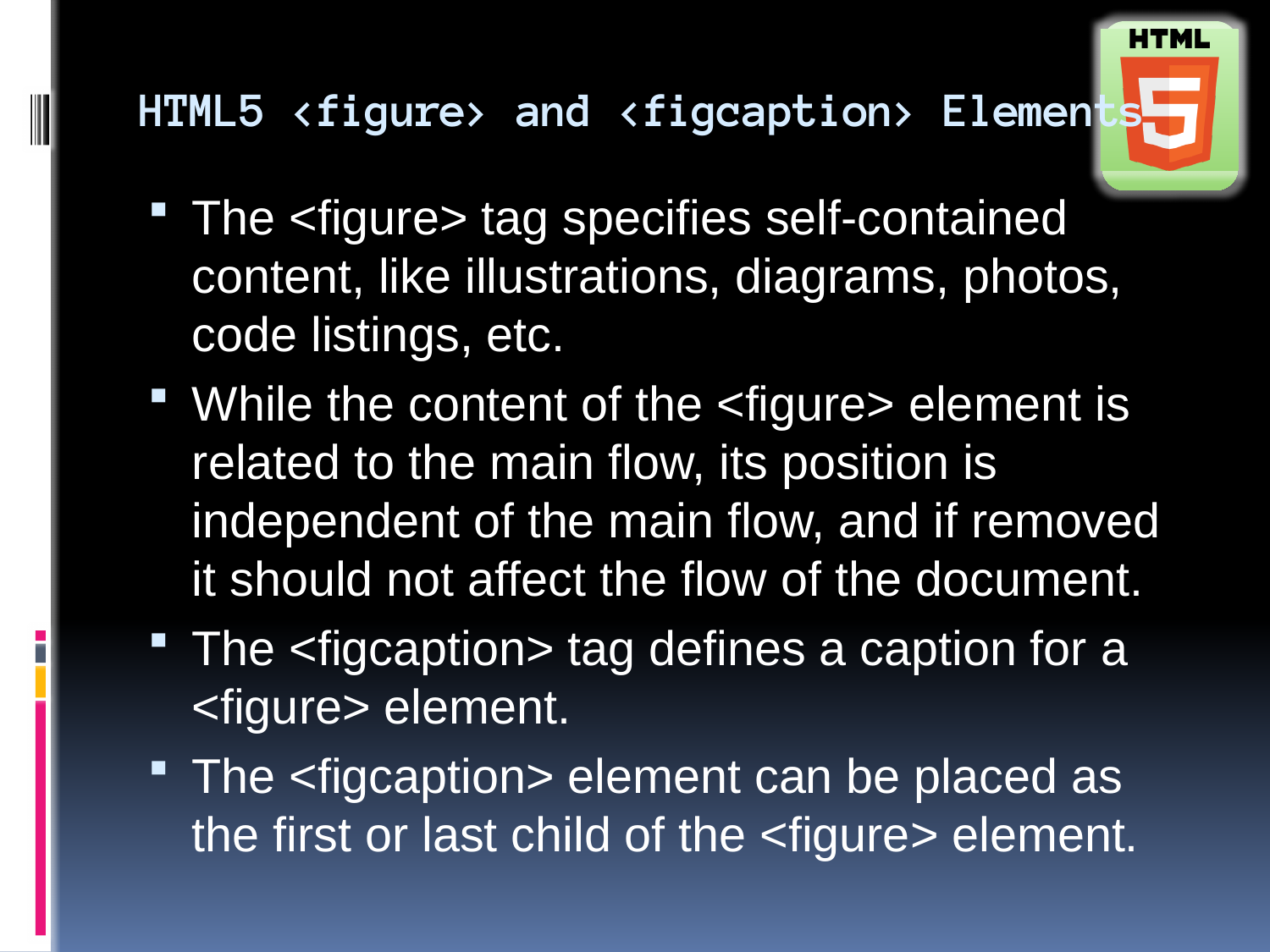

# HTML5 <figure> and <figcaption> Elements
The <figure> tag specifies self-contained content, like illustrations, diagrams, photos, code listings, etc.
While the content of the <figure> element is related to the main flow, its position is independent of the main flow, and if removed it should not affect the flow of the document.
The <figcaption> tag defines a caption for a <figure> element.
The <figcaption> element can be placed as the first or last child of the <figure> element.